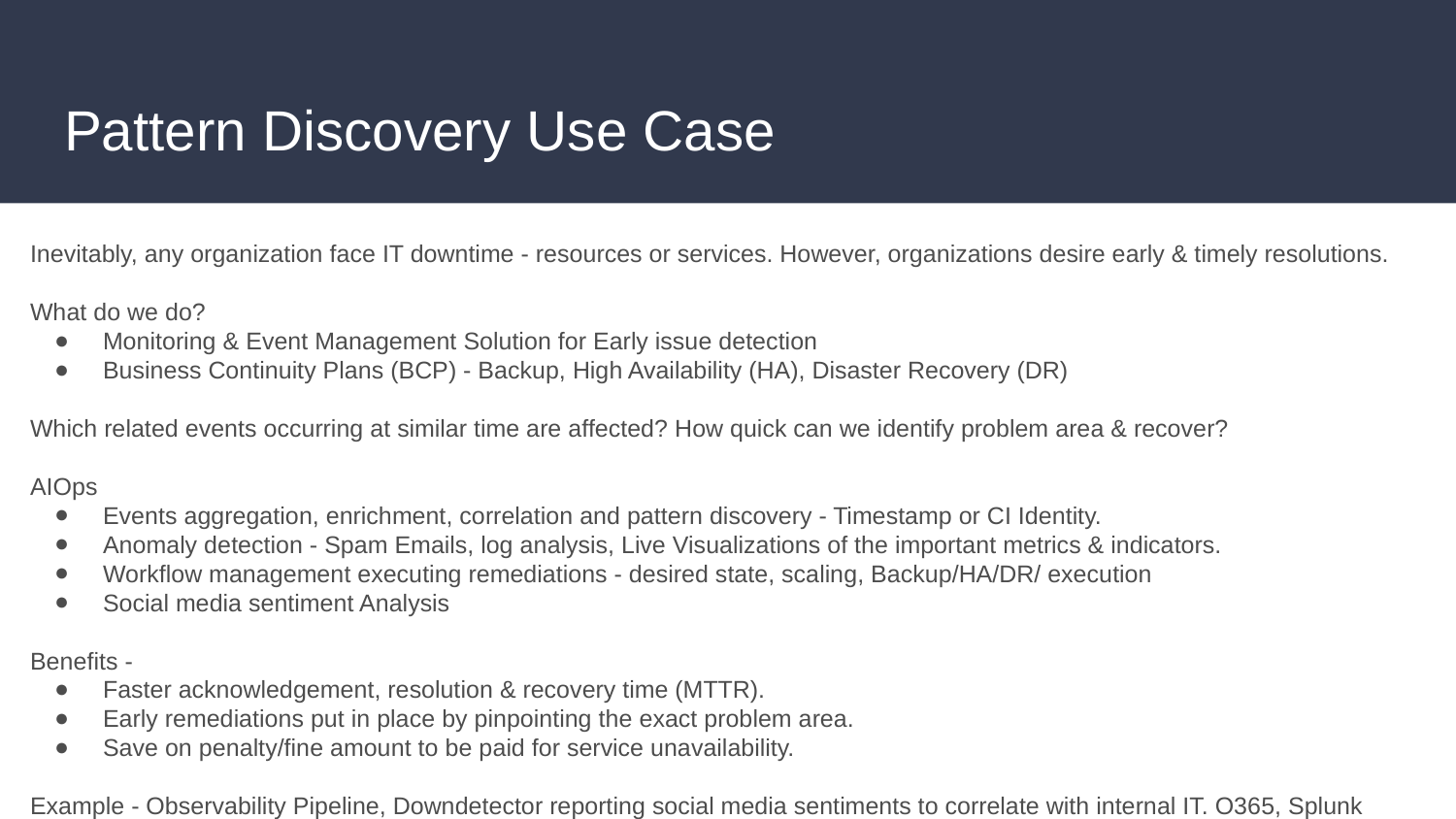

# Pattern Discovery Use Case
Inevitably, any organization face IT downtime - resources or services. However, organizations desire early & timely resolutions.

What do we do?
Monitoring & Event Management Solution for Early issue detection
Business Continuity Plans (BCP) - Backup, High Availability (HA), Disaster Recovery (DR)

Which related events occurring at similar time are affected? How quick can we identify problem area & recover?

AIOps
Events aggregation, enrichment, correlation and pattern discovery - Timestamp or CI Identity.
Anomaly detection - Spam Emails, log analysis, Live Visualizations of the important metrics & indicators.
Workflow management executing remediations - desired state, scaling, Backup/HA/DR/ execution
Social media sentiment Analysis

Benefits -
Faster acknowledgement, resolution & recovery time (MTTR).
Early remediations put in place by pinpointing the exact problem area.
Save on penalty/fine amount to be paid for service unavailability.

Example - Observability Pipeline, Downdetector reporting social media sentiments to correlate with internal IT. O365, Splunk